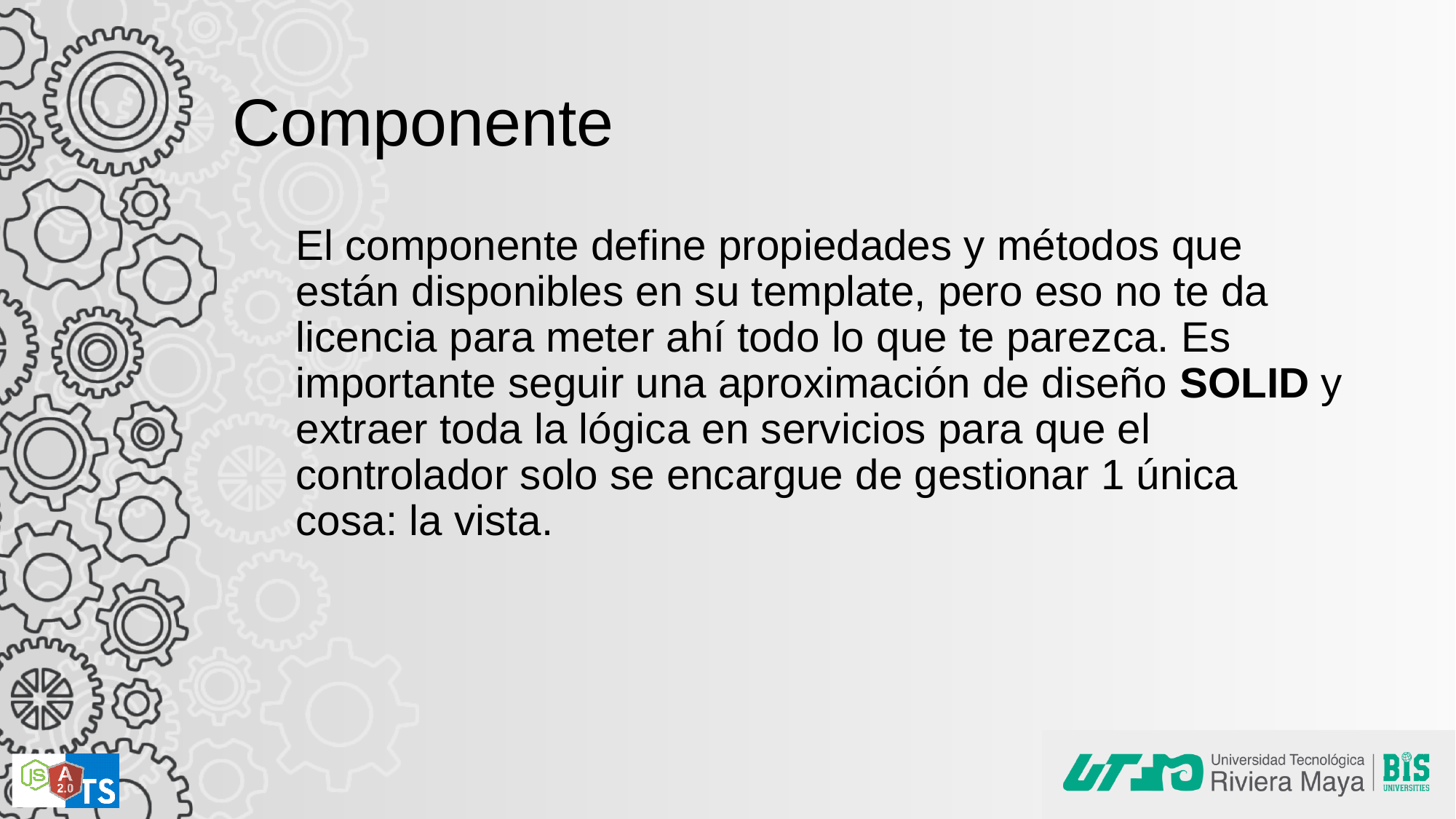

# Componente
El componente define propiedades y métodos que están disponibles en su template, pero eso no te da licencia para meter ahí todo lo que te parezca. Es importante seguir una aproximación de diseño SOLID y extraer toda la lógica en servicios para que el controlador solo se encargue de gestionar 1 única cosa: la vista.